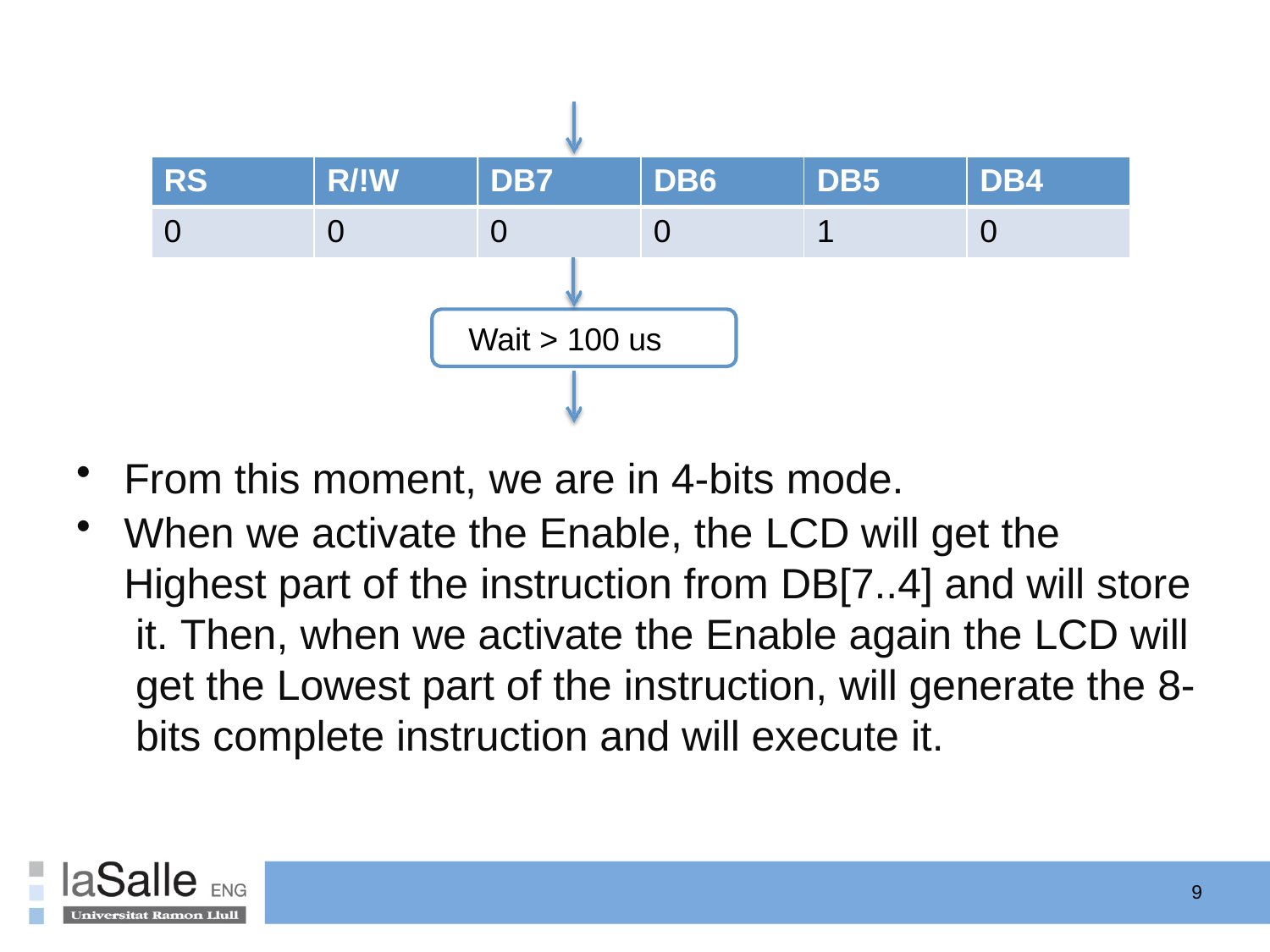

| RS | R/!W | DB7 |  | DB6 | DB5 | DB4 |
| --- | --- | --- | --- | --- | --- | --- |
| 0 | 0 | 0 |  | 0 | 1 | 0 |
|  |  |  |  |  |  |  |

# Wait > 100 us

From this moment, we are in 4-bits mode.
When we activate the Enable, the LCD will get the  Highest part of the instruction from DB[7..4] and will store  it. Then, when we activate the Enable again the LCD will  get the Lowest part of the instruction, will generate the 8-  bits complete instruction and will execute it.
9